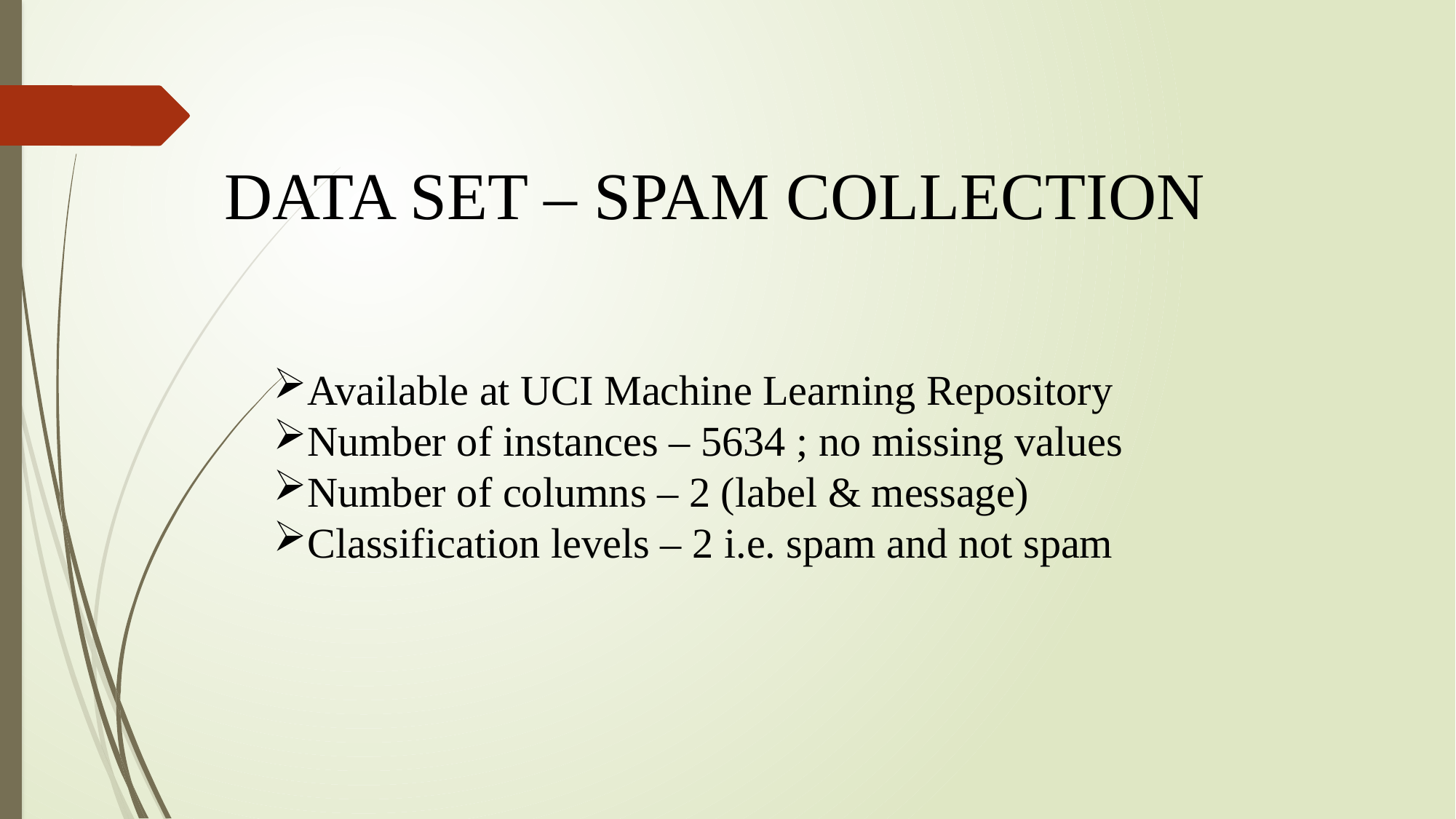

DATA SET – SPAM COLLECTION
Available at UCI Machine Learning Repository
Number of instances – 5634 ; no missing values
Number of columns – 2 (label & message)
Classification levels – 2 i.e. spam and not spam